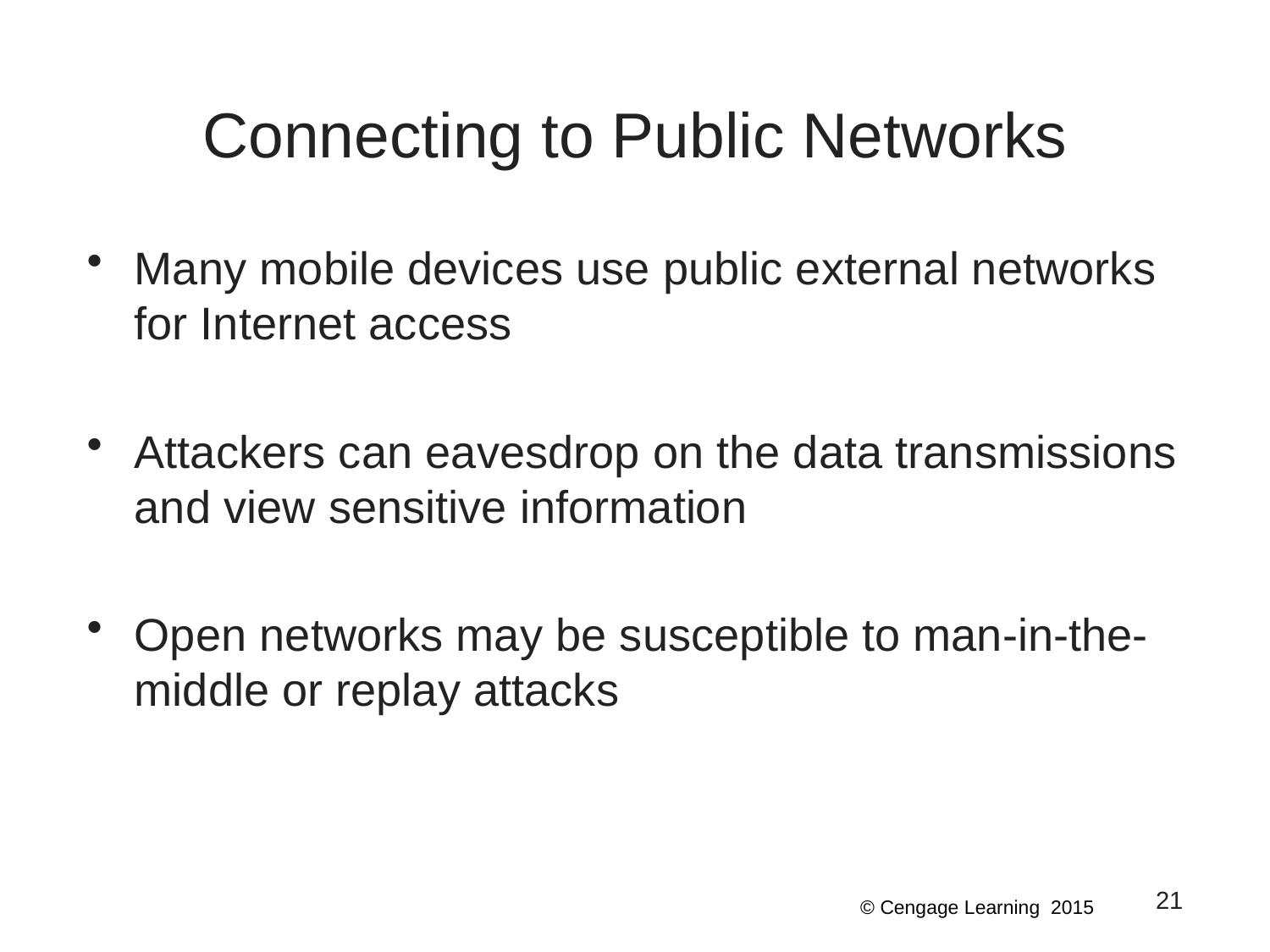

# Connecting to Public Networks
Many mobile devices use public external networks for Internet access

Attackers can eavesdrop on the data transmissions and view sensitive information

Open networks may be susceptible to man-in-the-middle or replay attacks
21